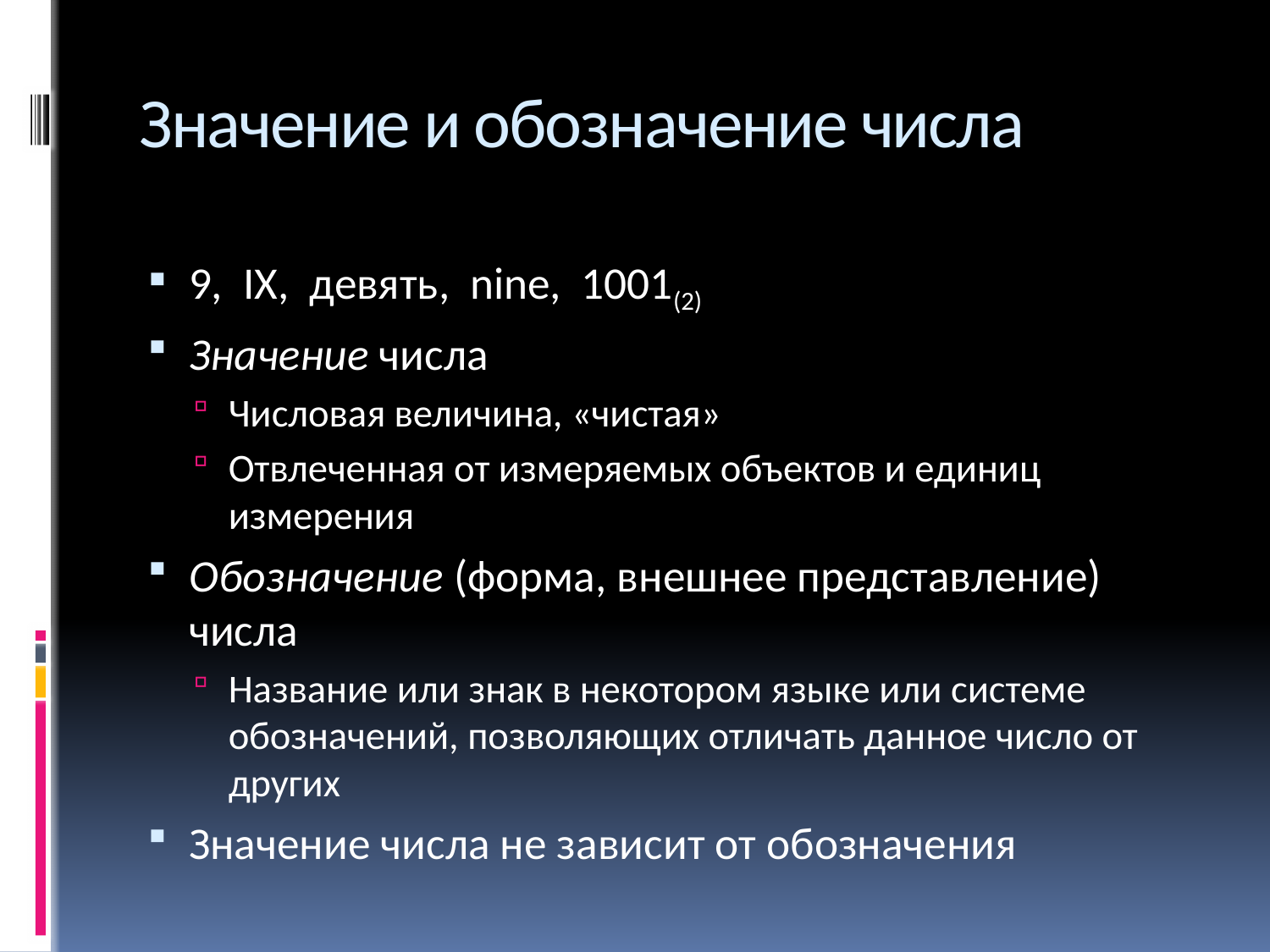

# Значение и обозначение числа
9,  IX,  девять,  nine,  1001(2)
Значение числа
Числовая величина, «чистая»
Отвлеченная от измеряемых объектов и единиц измерения
Обозначение (форма, внешнее представление) числа
Название или знак в некотором языке или системе обозначений, позволяющих отличать данное число от других
Значение числа не зависит от обозначения